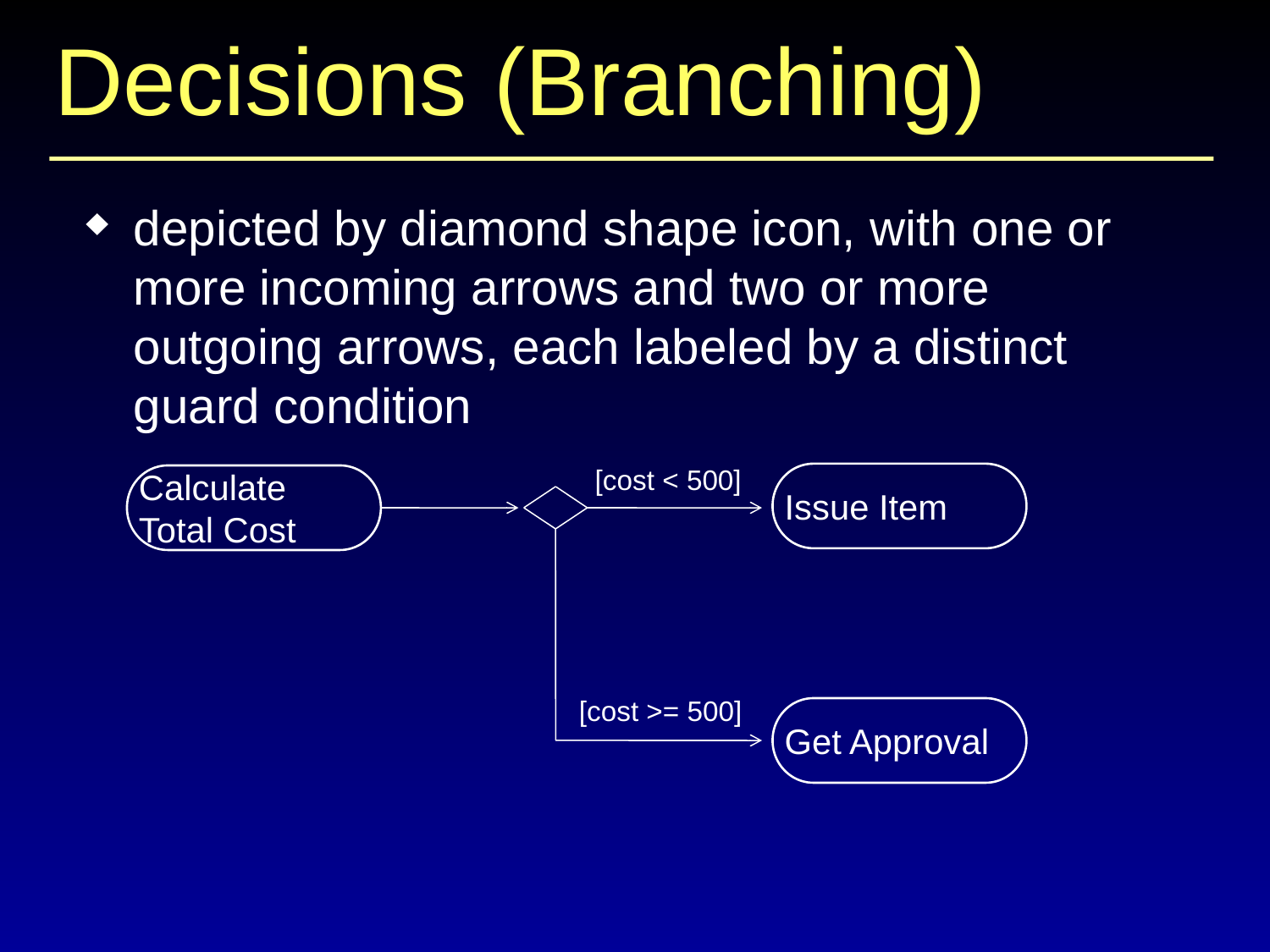

# Decisions (Branching)
depicted by diamond shape icon, with one or more incoming arrows and two or more outgoing arrows, each labeled by a distinct guard condition
[cost < 500]
Issue Item
Calculate Total Cost

[cost >= 500]
Get Approval